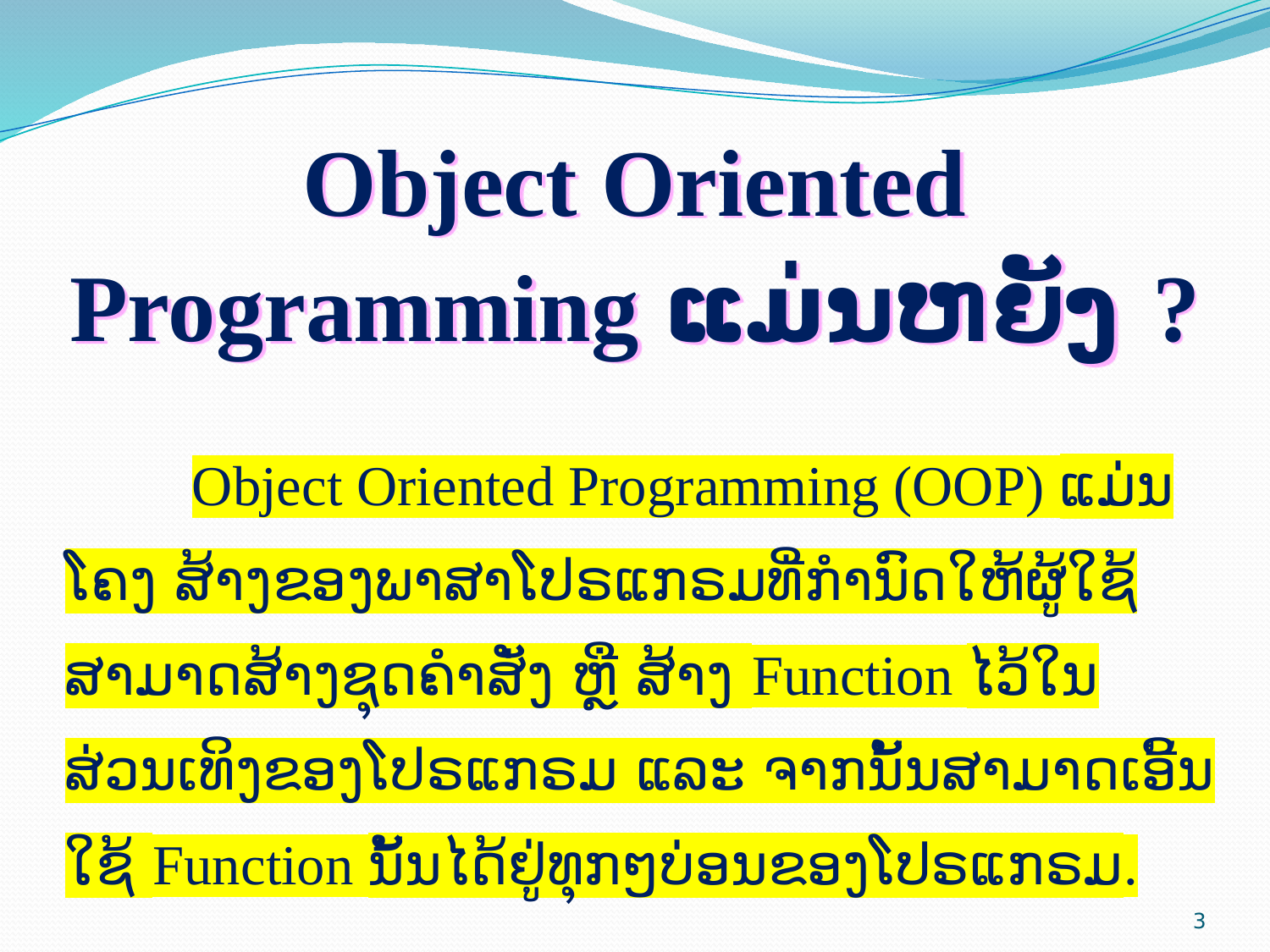

Object Oriented Programming ແມ່ນຫຍັງ ?
	Object Oriented Programming (OOP) ແມ່ນໂຄງ ສ້າງຂອງພາສາໂປຣແກຣມທີ່ກຳນົດໃຫ້ຜູ້ໃຊ້ສາມາດສ້າງຊຸດຄຳສັ່ງ ຫຼື ສ້າງ Function ໄວ້ໃນສ່ວນເທິງຂອງໂປຣແກຣມ ແລະ ຈາກນັ້ນສາມາດເອີ້ນໃຊ້ Function ນັ້ນໄດ້ຢູ່ທຸກໆບ່ອນຂອງໂປຣແກຣມ.
3